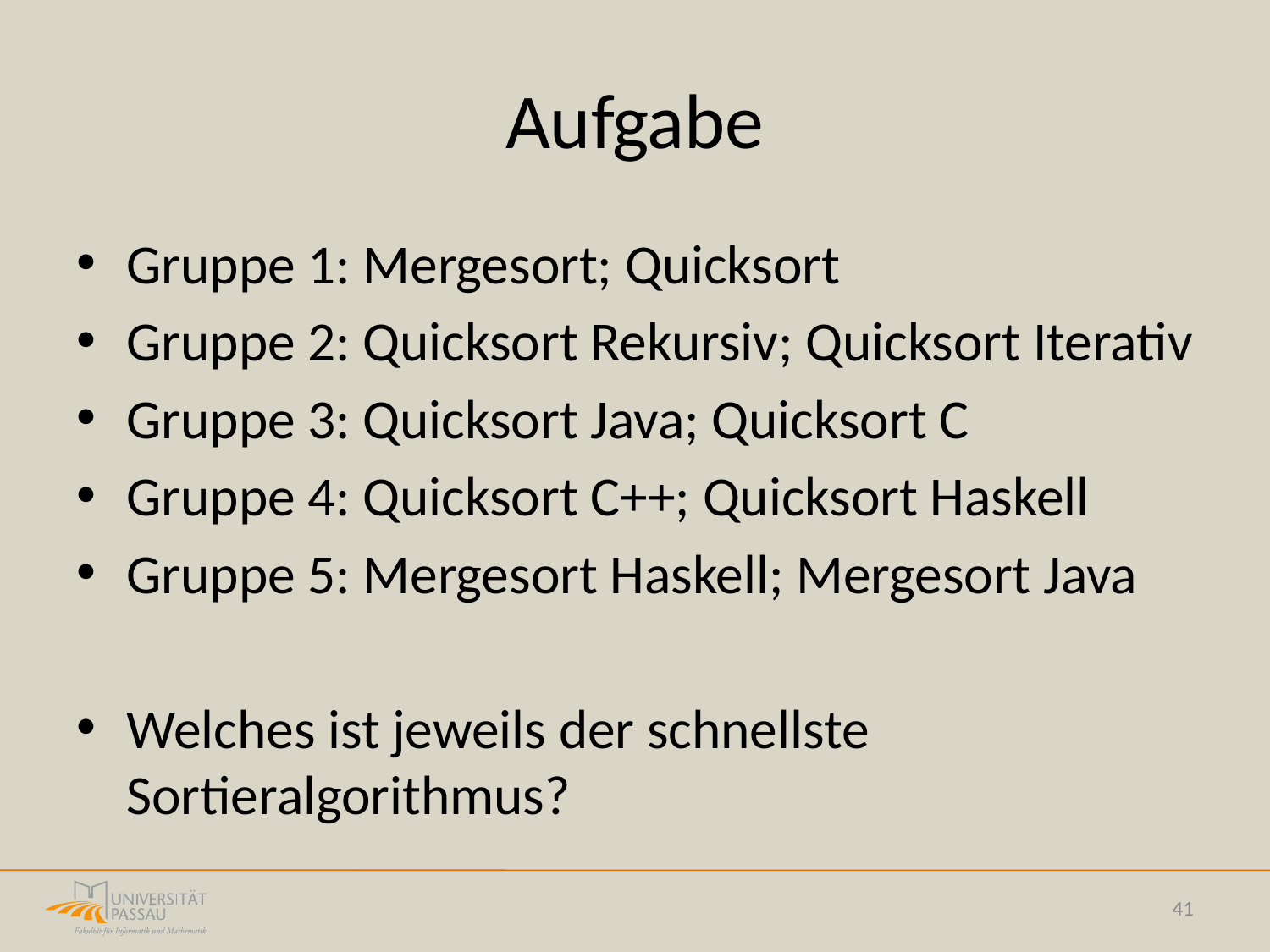

# Aufgabe
Gruppe 1: Mergesort; Quicksort
Gruppe 2: Quicksort Rekursiv; Quicksort Iterativ
Gruppe 3: Quicksort Java; Quicksort C
Gruppe 4: Quicksort C++; Quicksort Haskell
Gruppe 5: Mergesort Haskell; Mergesort Java

Welches ist jeweils der schnellste Sortieralgorithmus?

41